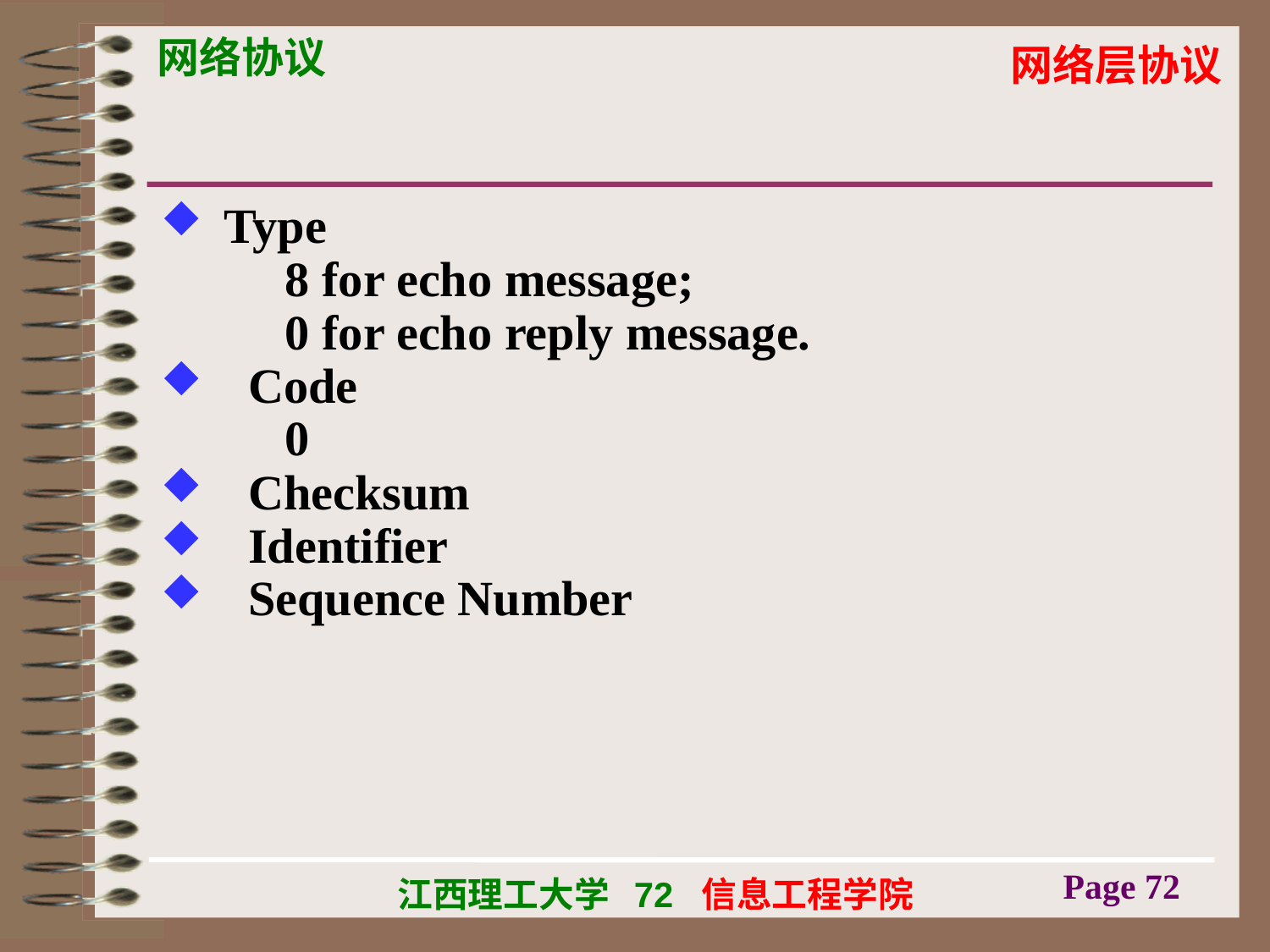

#
 Type
	      8 for echo message;
	      0 for echo reply message.
   Code
	      0
   Checksum
   Identifier
   Sequence Number
Page 72